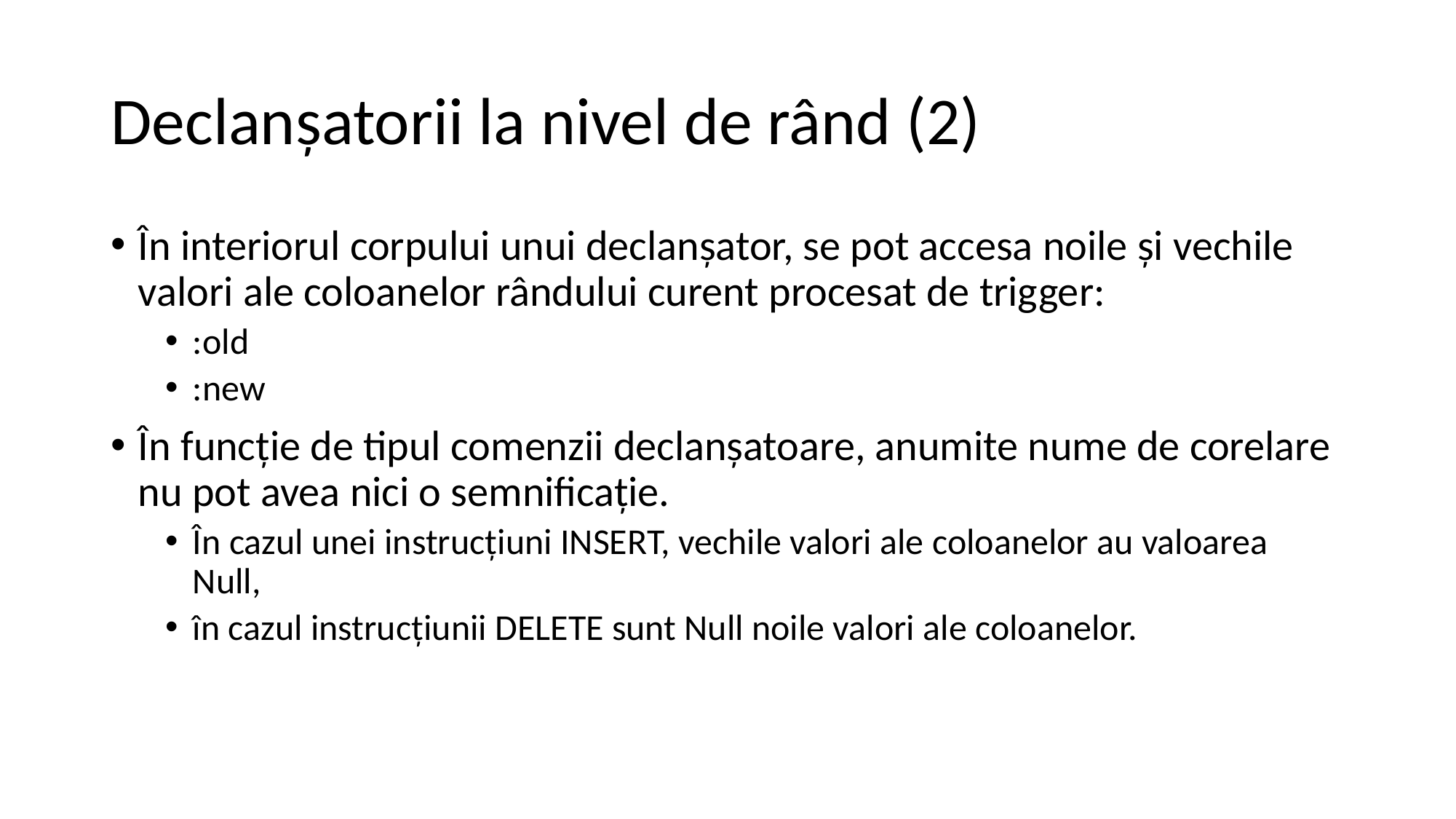

# Declanşatorii la nivel de rând (2)
În interiorul corpului unui declanşator, se pot accesa noile şi vechile valori ale coloanelor rândului curent procesat de trigger:
:old
:new
În funcţie de tipul comenzii declanşatoare, anumite nume de corelare nu pot avea nici o semnificaţie.
În cazul unei instrucţiuni INSERT, vechile valori ale coloanelor au valoarea Null,
în cazul instrucţiunii DELETE sunt Null noile valori ale coloanelor.